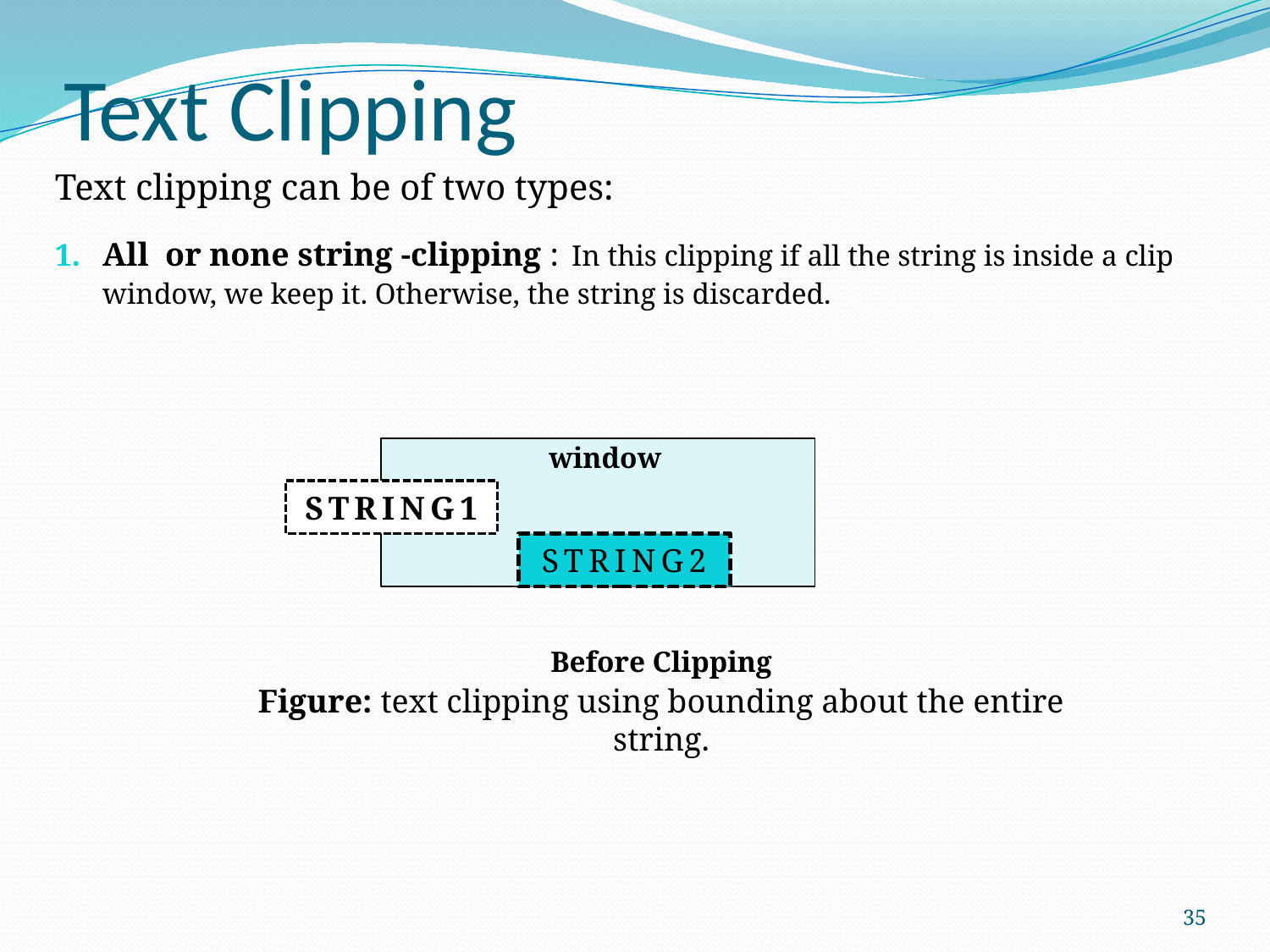

# Text Clipping
Text clipping can be of two types:
All  or none string -clipping : In this clipping if all the string is inside a clip window, we keep it. Otherwise, the string is discarded.
window

STRING1
STRING2
 Before Clipping
Figure: text clipping using bounding about the entire string.
35